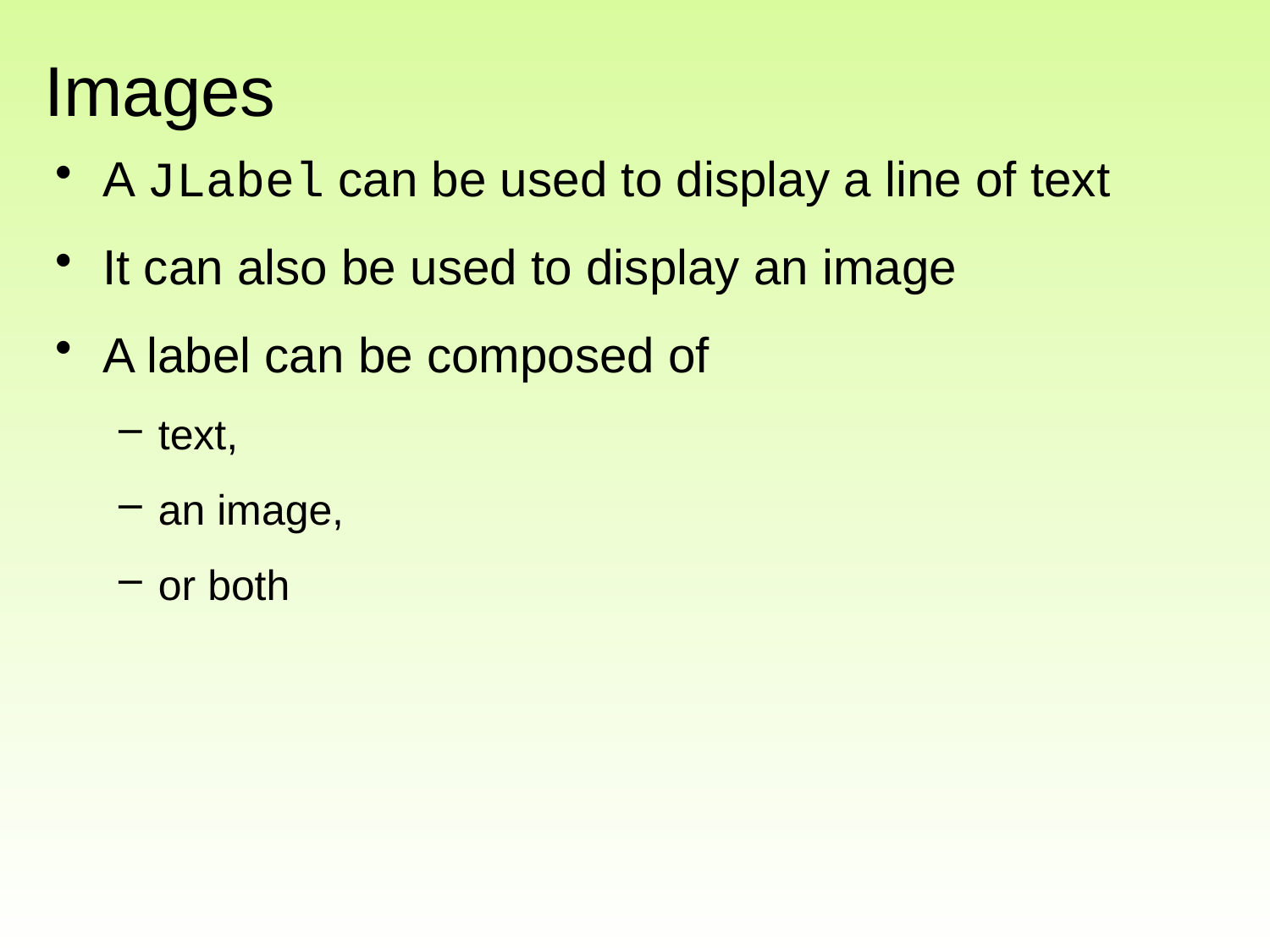

# Images
A JLabel can be used to display a line of text
It can also be used to display an image
A label can be composed of
text,
an image,
or both